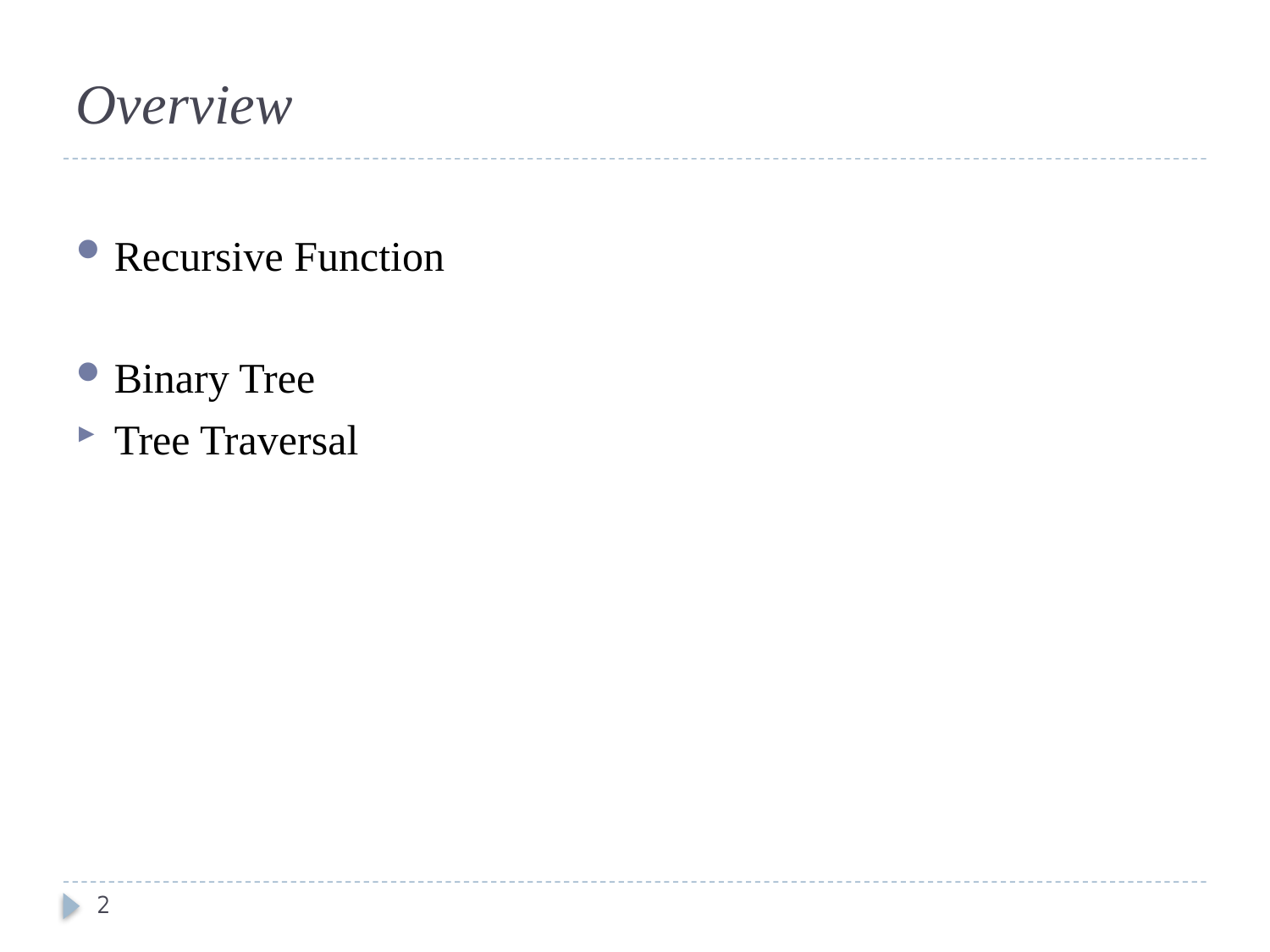

#
Overview

Recursive Function

Binary Tree
Tree Traversal

2